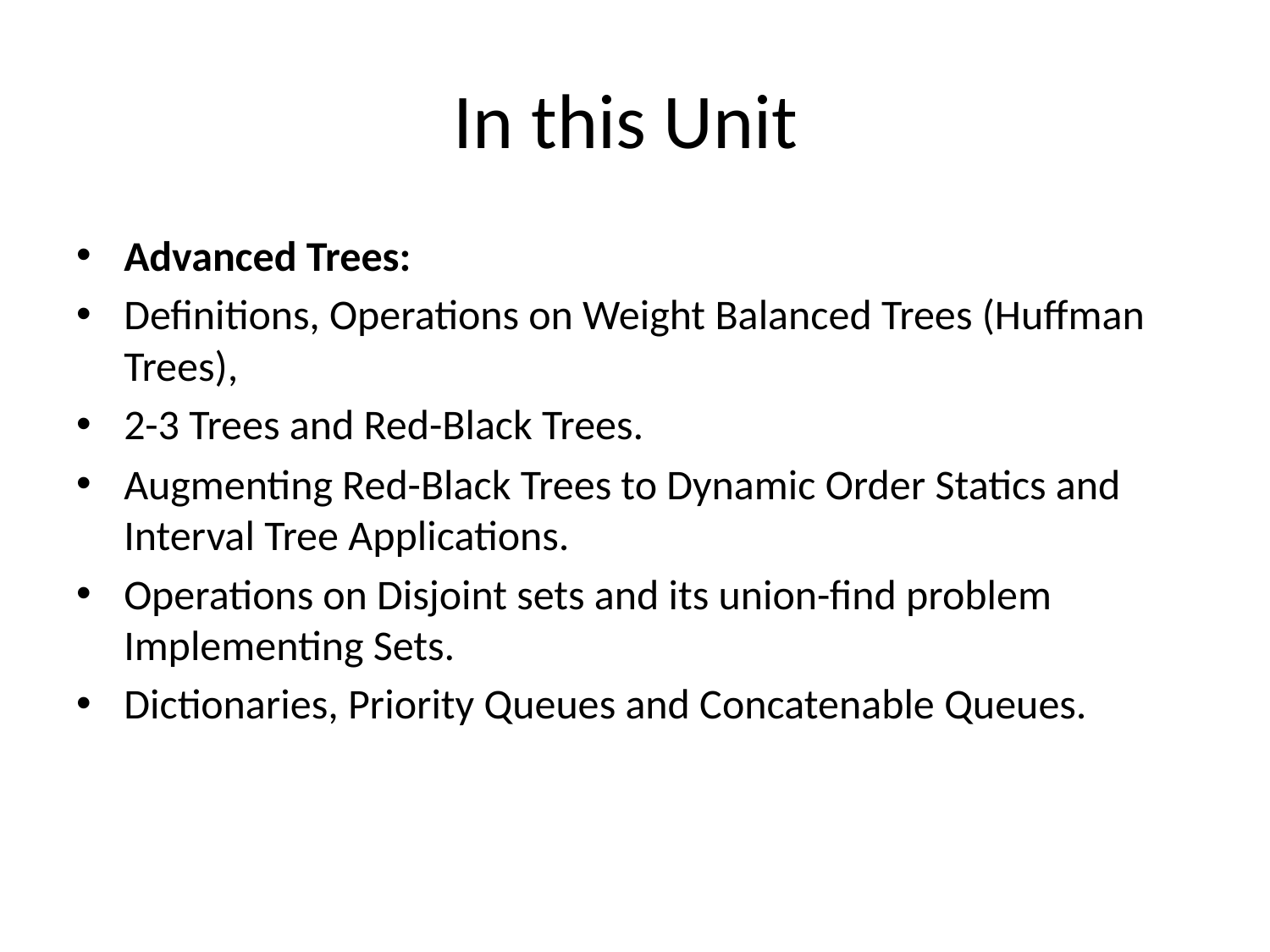

# In this Unit
Advanced Trees:
Definitions, Operations on Weight Balanced Trees (Huffman Trees),
2-3 Trees and Red-Black Trees.
Augmenting Red-Black Trees to Dynamic Order Statics and Interval Tree Applications.
Operations on Disjoint sets and its union-find problem Implementing Sets.
Dictionaries, Priority Queues and Concatenable Queues.